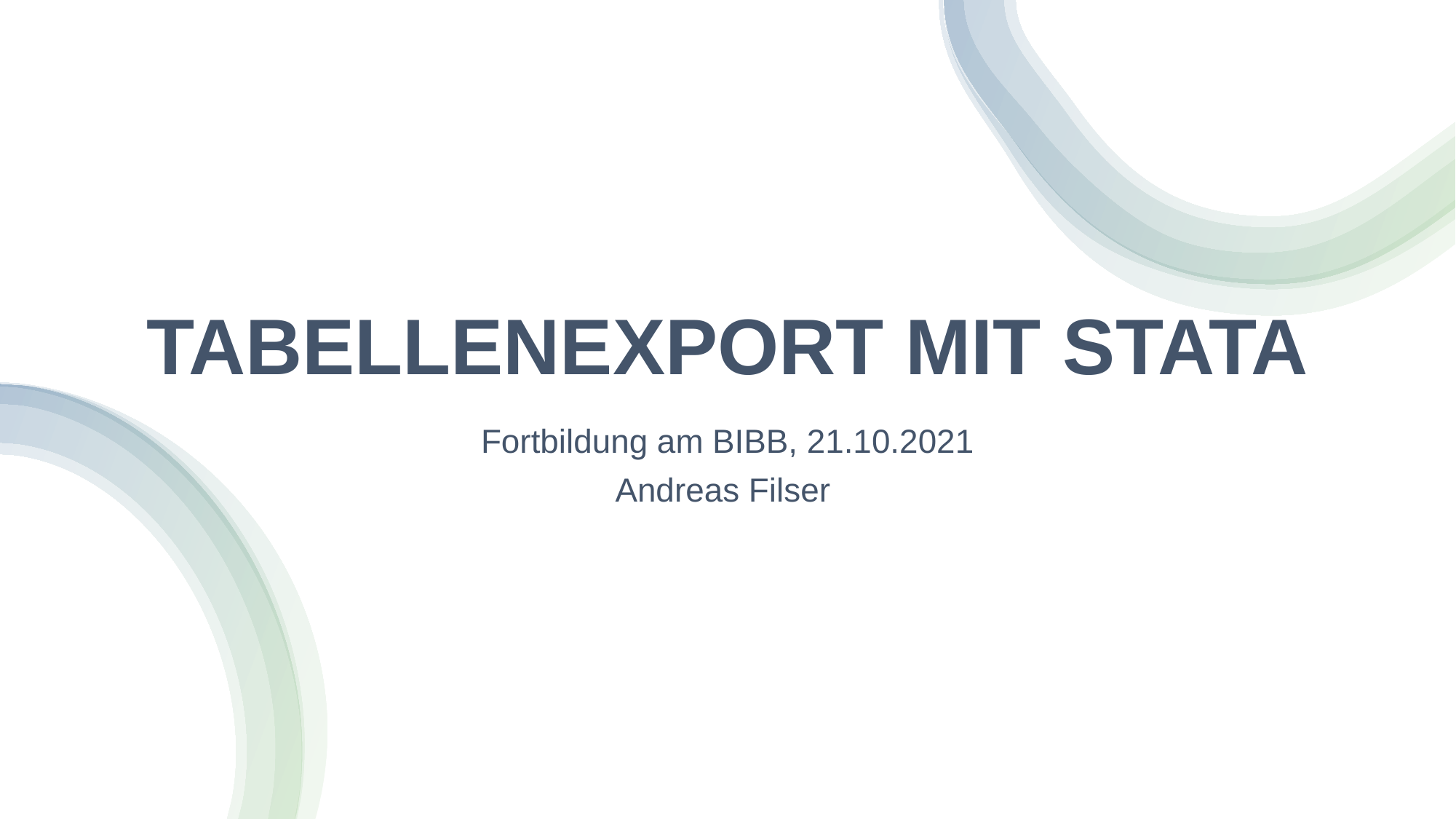

# Tabellenexport mit StatA
Fortbildung am BIBB, 21.10.2021
Andreas Filser